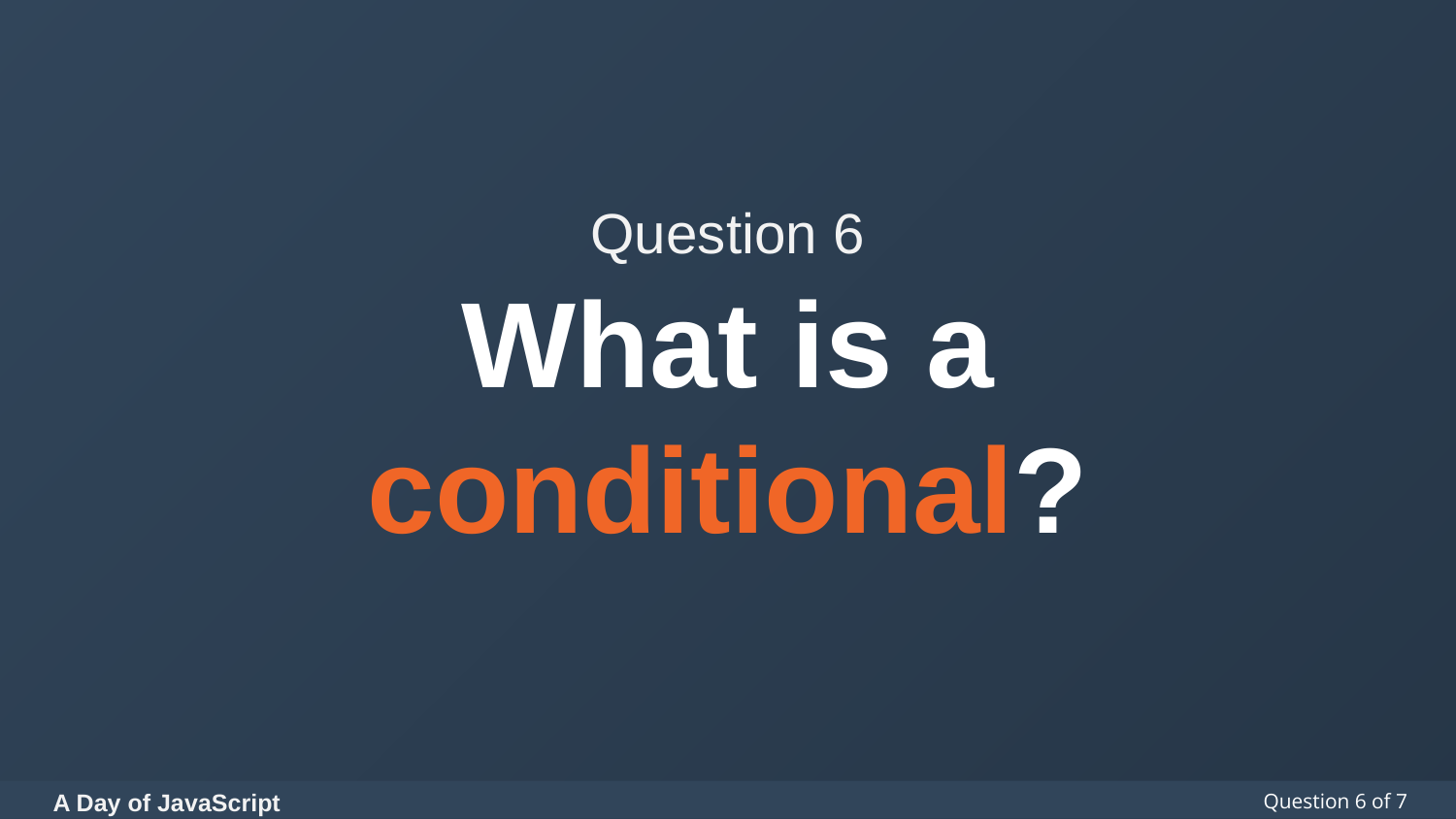

Question 6
# What is a conditional?
Question 6 of 7